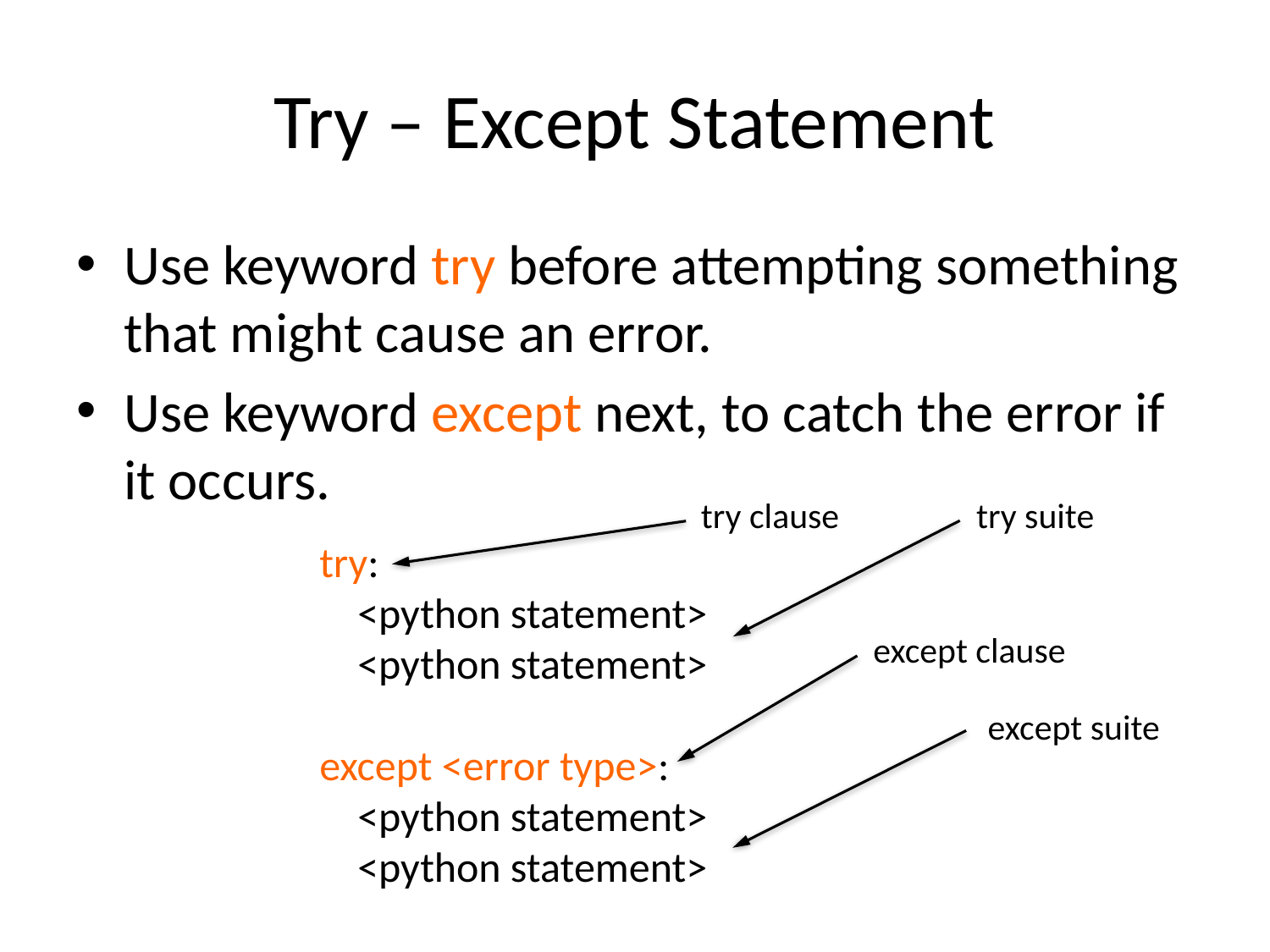

# Try – Except Statement
Use keyword try before attempting something that might cause an error.
Use keyword except next, to catch the error if it occurs.
try clause
try suite
try:
    <python statement>
    <python statement>

except <error type>:
    <python statement>
    <python statement>
except clause
except suite